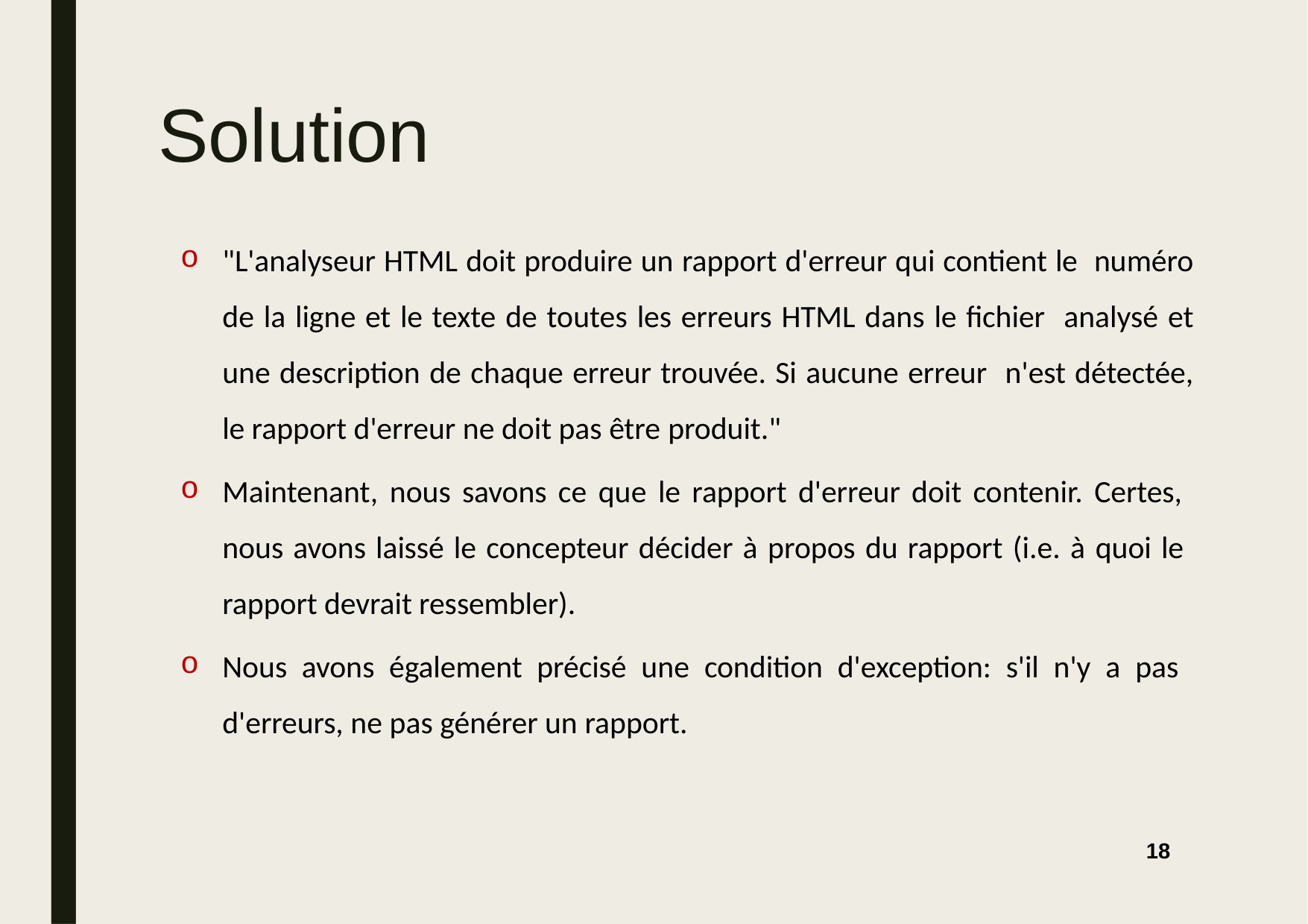

# Solution
"L'analyseur HTML doit produire un rapport d'erreur qui contient le  numéro de la ligne et le texte de toutes les erreurs HTML dans le fichier  analysé et une description de chaque erreur trouvée. Si aucune erreur  n'est détectée, le rapport d'erreur ne doit pas être produit."
Maintenant, nous savons ce que le rapport d'erreur doit contenir. Certes,  nous avons laissé le concepteur décider à propos du rapport (i.e. à quoi le  rapport devrait ressembler).
Nous avons également précisé une condition d'exception: s'il n'y a pas  d'erreurs, ne pas générer un rapport.
18